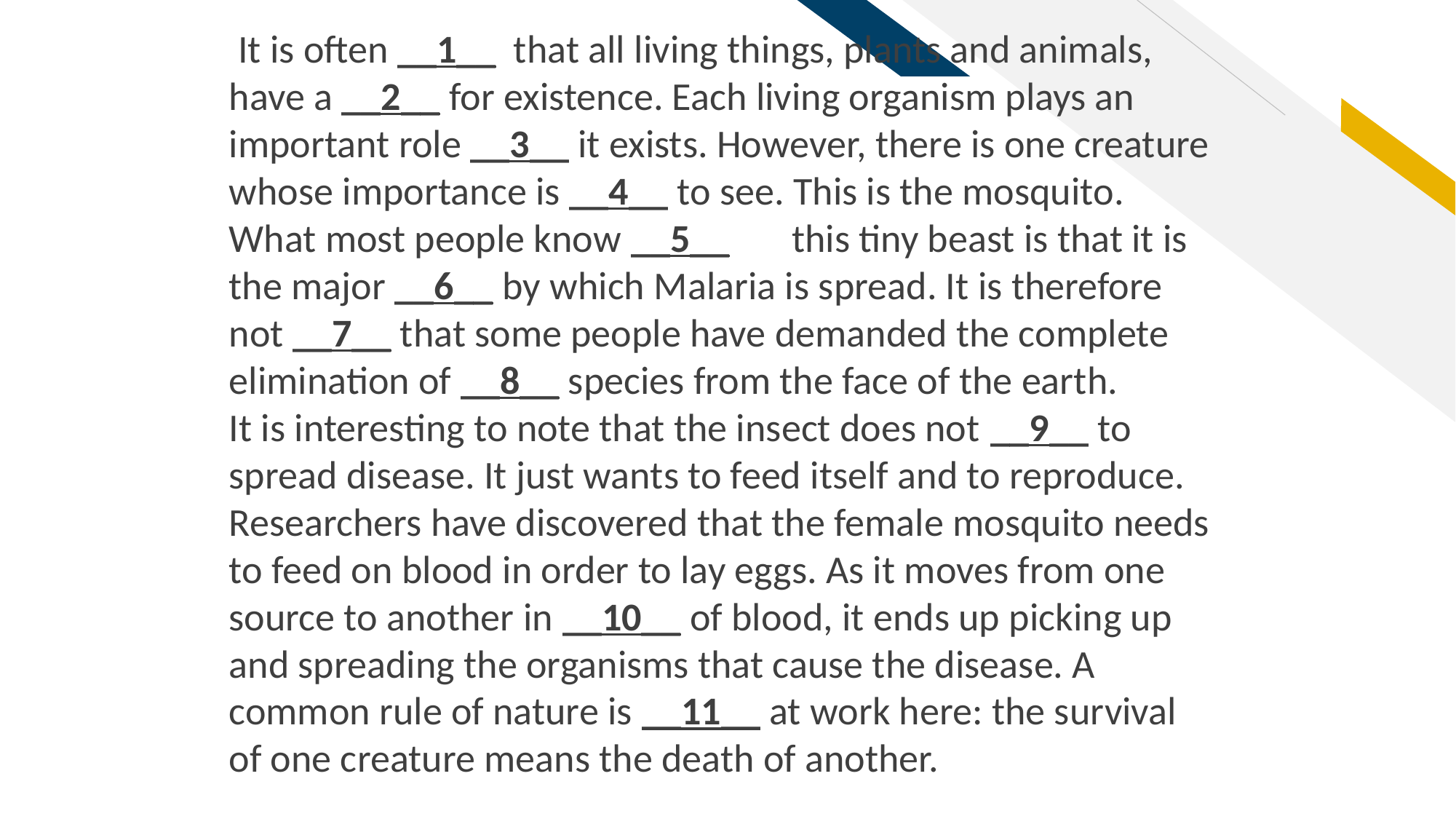

It is often __1__  that all living things, plants and animals, have a __2__ for existence. Each living organism plays an important role __3__ it exists. However, there is one creature whose importance is __4__ to see. This is the mosquito. What most people know __5__       this tiny beast is that it is the major __6__ by which Malaria is spread. It is therefore not __7__ that some people have demanded the complete elimination of __8__ species from the face of the earth.
It is interesting to note that the insect does not __9__ to spread disease. It just wants to feed itself and to reproduce. Researchers have discovered that the female mosquito needs to feed on blood in order to lay eggs. As it moves from one source to another in __10__ of blood, it ends up picking up and spreading the organisms that cause the disease. A common rule of nature is __11__ at work here: the survival of one creature means the death of another.